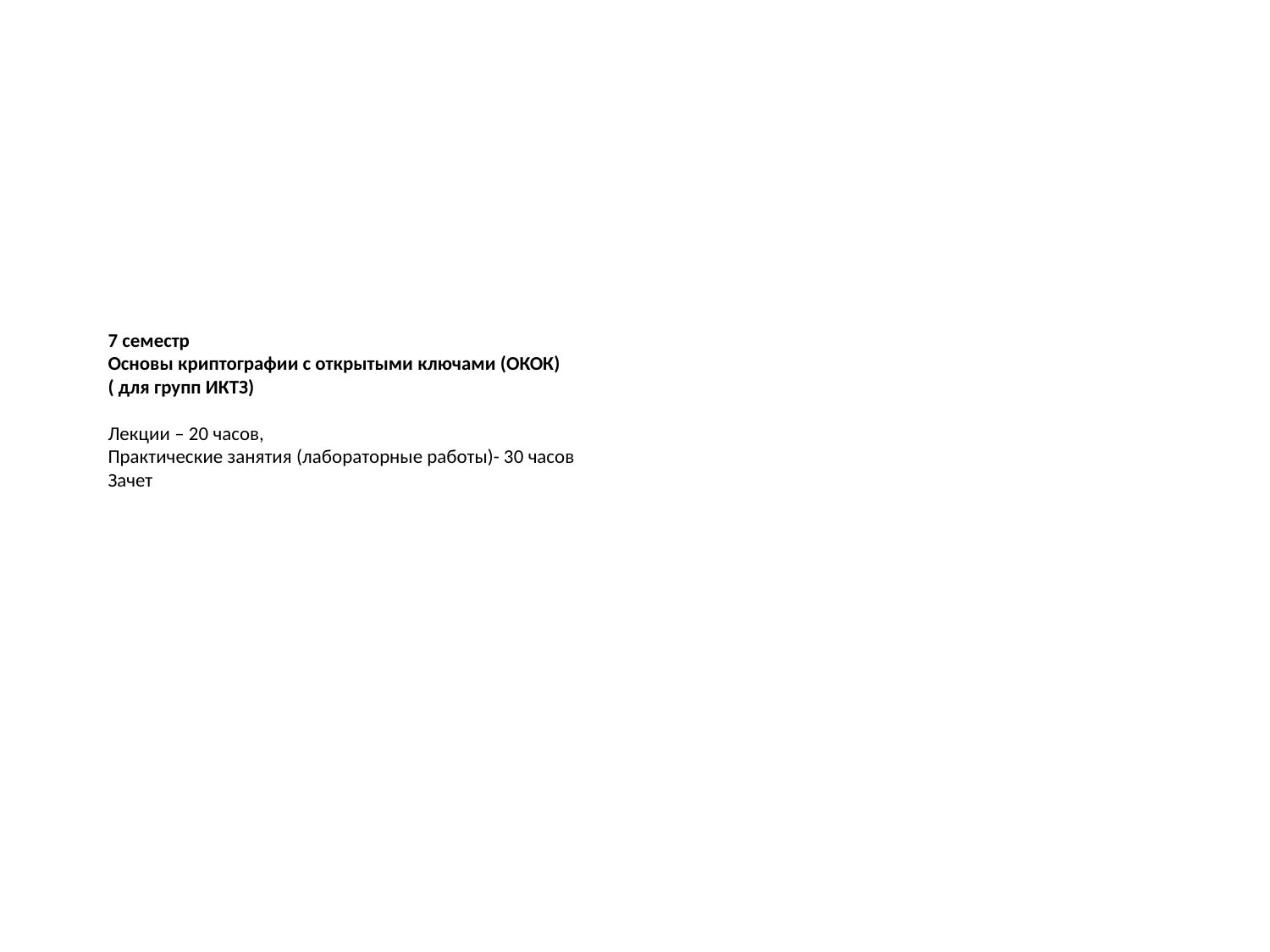

# 7 семестр Основы криптографии с открытыми ключами (ОКОК) ( для групп ИКТЗ) Лекции – 20 часов, Практические занятия (лабораторные работы)- 30 часов Зачет